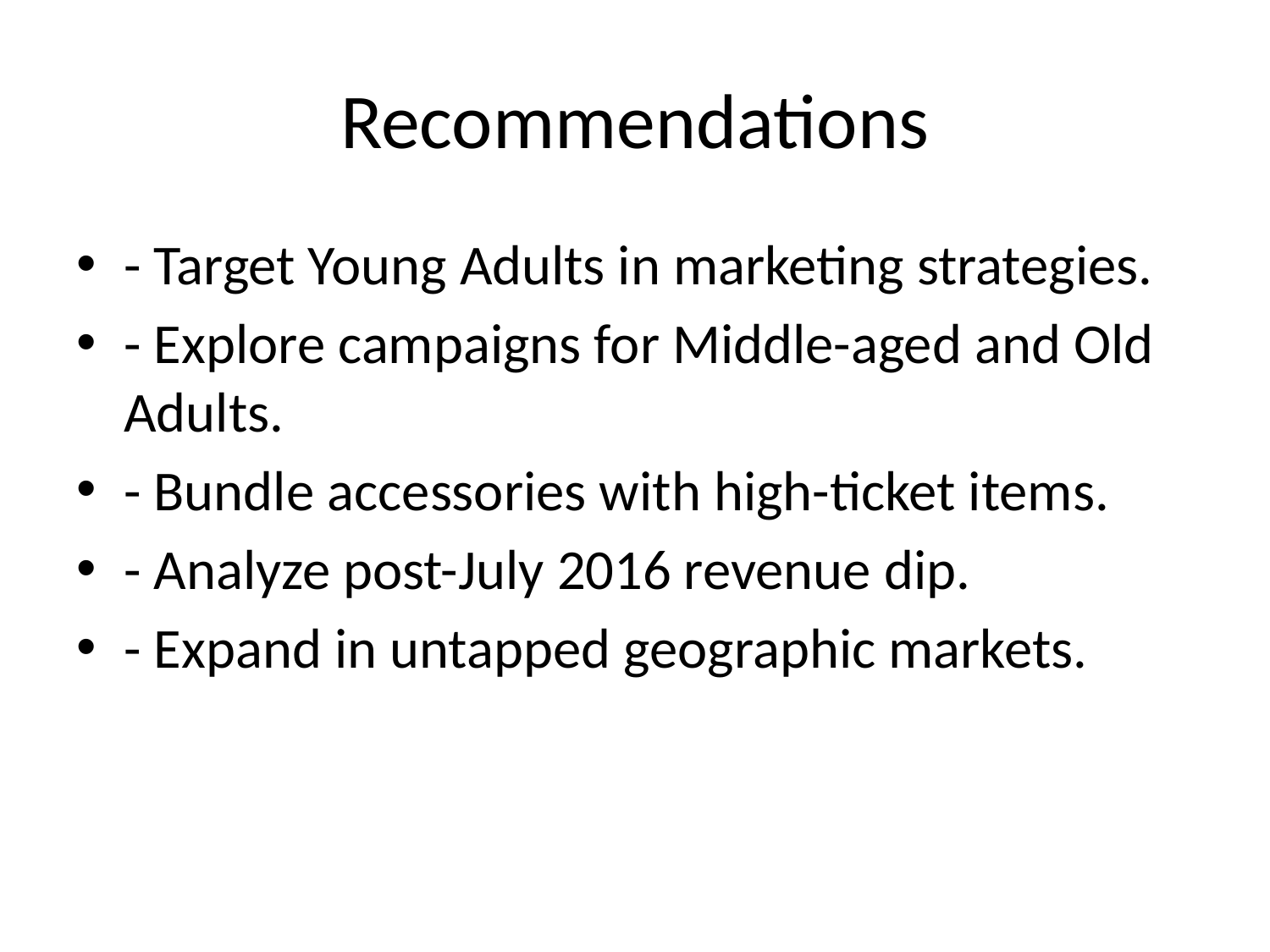

# Recommendations
- Target Young Adults in marketing strategies.
- Explore campaigns for Middle-aged and Old Adults.
- Bundle accessories with high-ticket items.
- Analyze post-July 2016 revenue dip.
- Expand in untapped geographic markets.